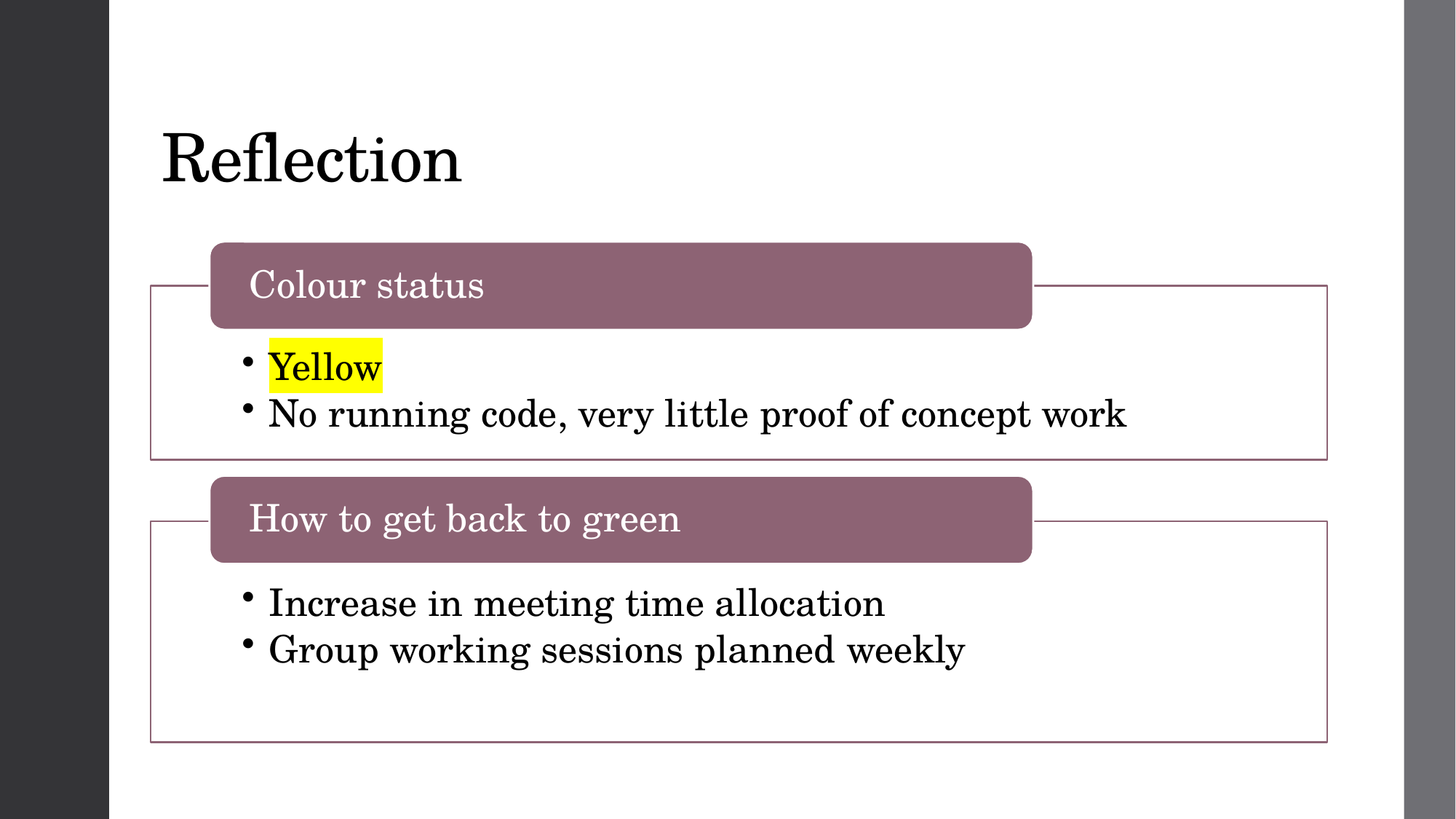

# Reflection
Yellow
No running code, very little proof of concept work
Colour status
Increase in meeting time allocation
Group working sessions planned weekly

How to get back to green